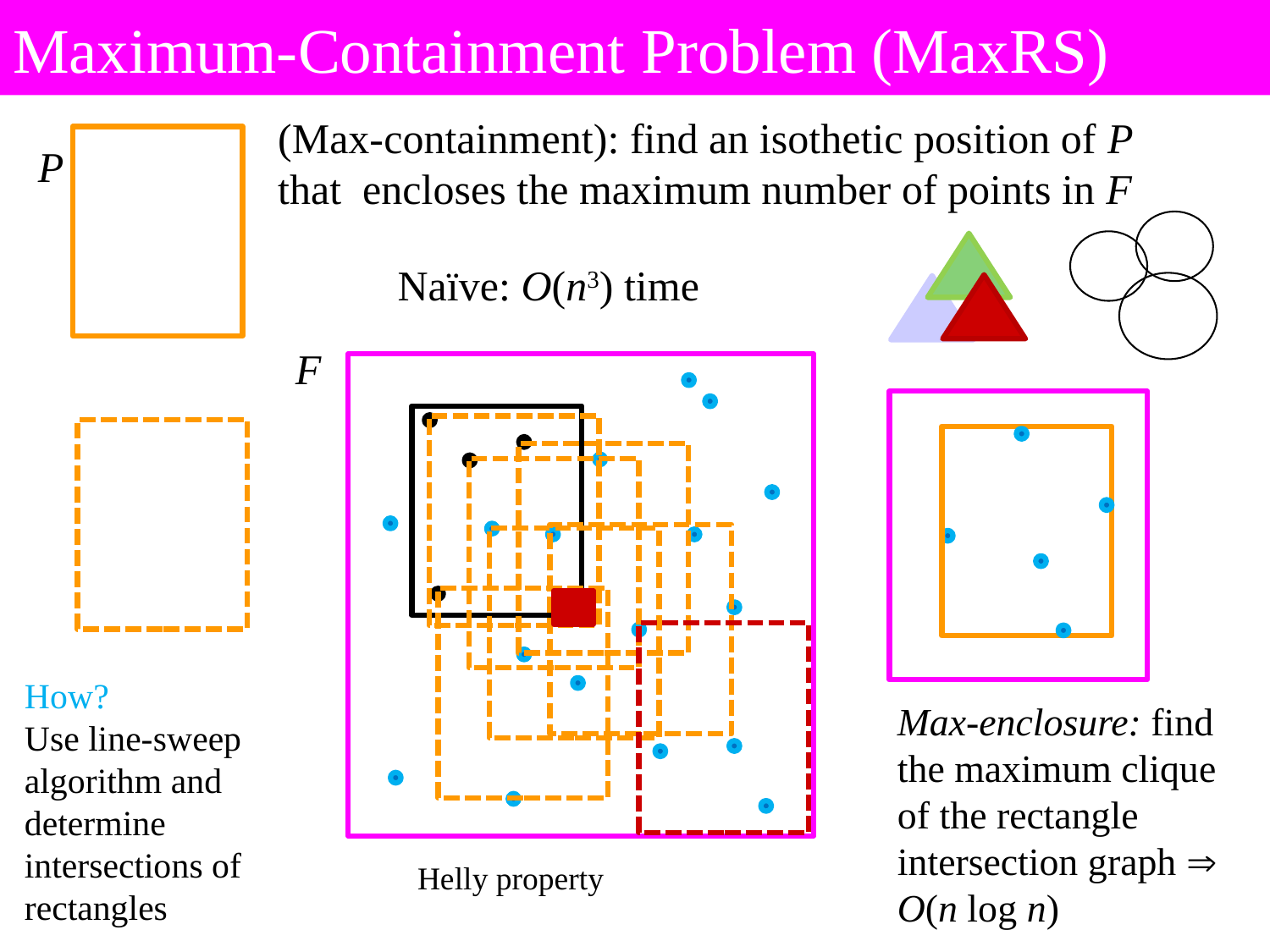

# Maximum-Containment Problem (MaxRS)
(Max-containment): find an isothetic position of P that  encloses the maximum number of points in F

P

Naïve: O(n3) time
F

How?
Use line-sweep algorithm and determine
intersections of rectangles

Max-enclosure: find the maximum clique of the rectangle intersection graph ⇒ O(n log n)

Helly property